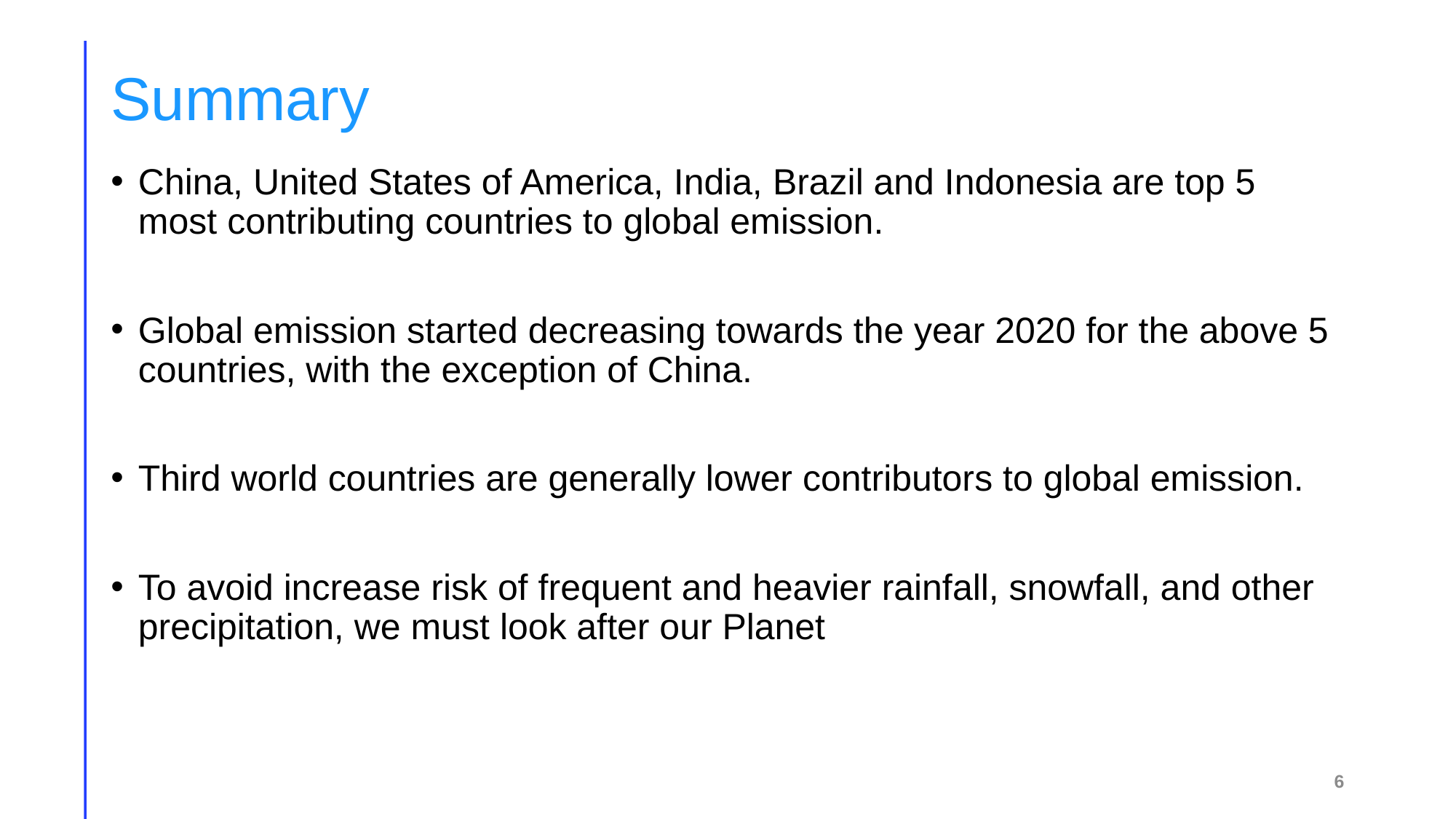

# Summary
China, United States of America, India, Brazil and Indonesia are top 5 most contributing countries to global emission.

Global emission started decreasing towards the year 2020 for the above 5 countries, with the exception of China.

Third world countries are generally lower contributors to global emission.

To avoid increase risk of frequent and heavier rainfall, snowfall, and other precipitation, we must look after our Planet
6